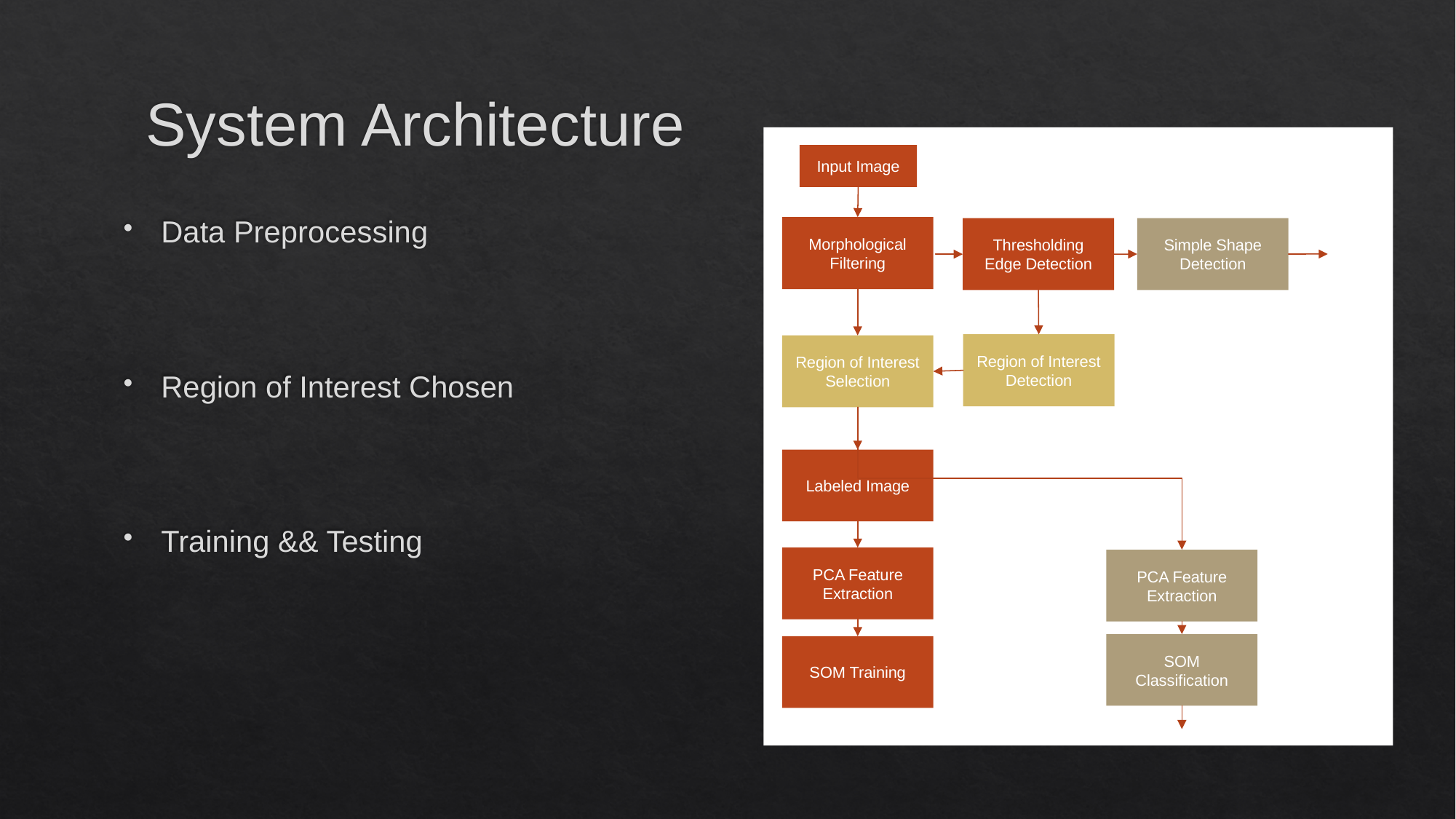

# System Architecture

Input Image
Morphological Filtering
Simple Shape Detection
Thresholding Edge Detection
Region of Interest Detection
Region of Interest Selection
Labeled Image
PCA Feature Extraction
PCA Feature Extraction
SOM Classification
SOM Training
Data Preprocessing

Region of Interest Chosen

Training && Testing